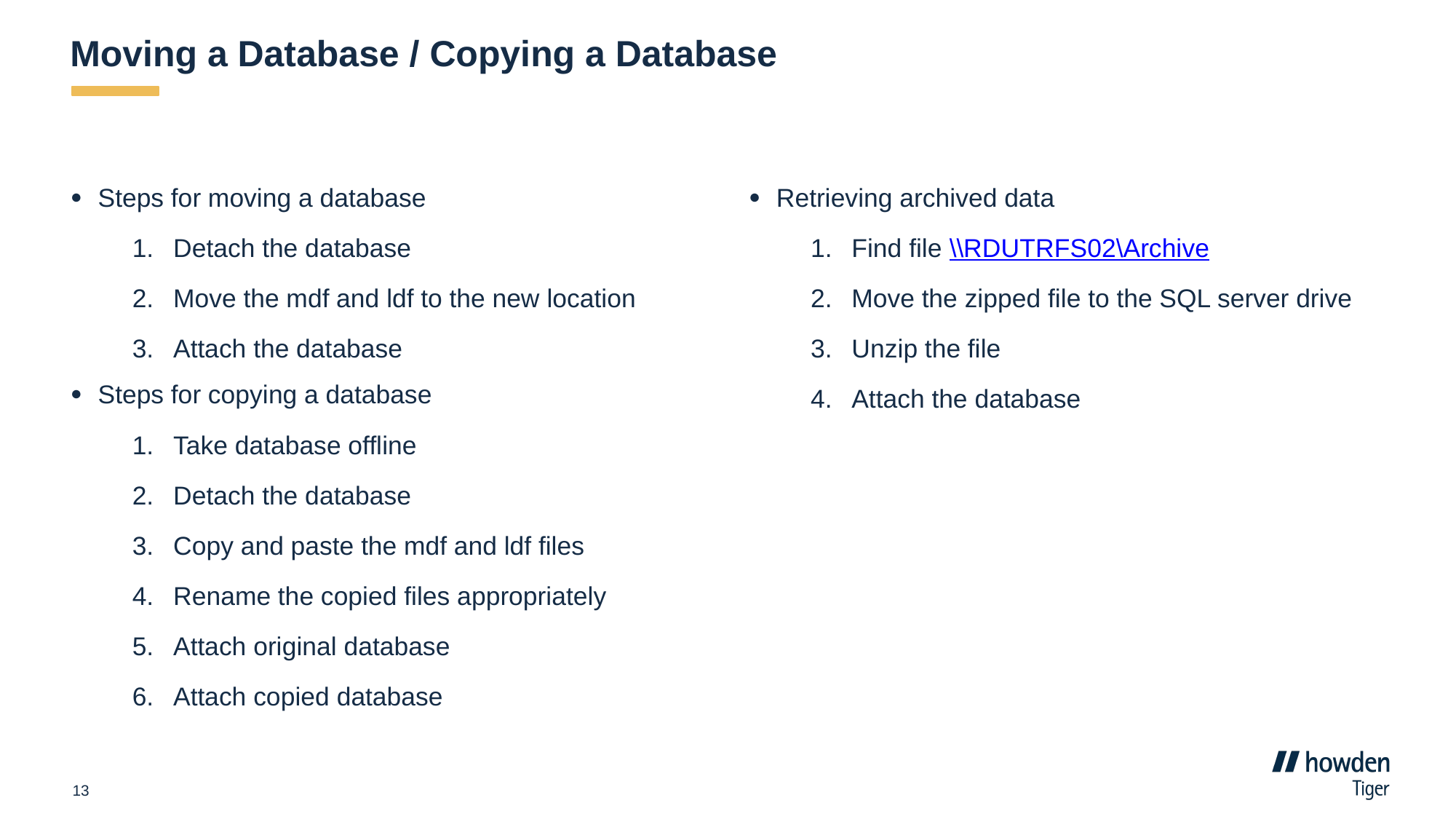

# Moving a Database / Copying a Database
Steps for moving a database
Detach the database
Move the mdf and ldf to the new location
Attach the database
Steps for copying a database
Take database offline
Detach the database
Copy and paste the mdf and ldf files
Rename the copied files appropriately
Attach original database
Attach copied database
Retrieving archived data
Find file \\RDUTRFS02\Archive
Move the zipped file to the SQL server drive
Unzip the file
Attach the database